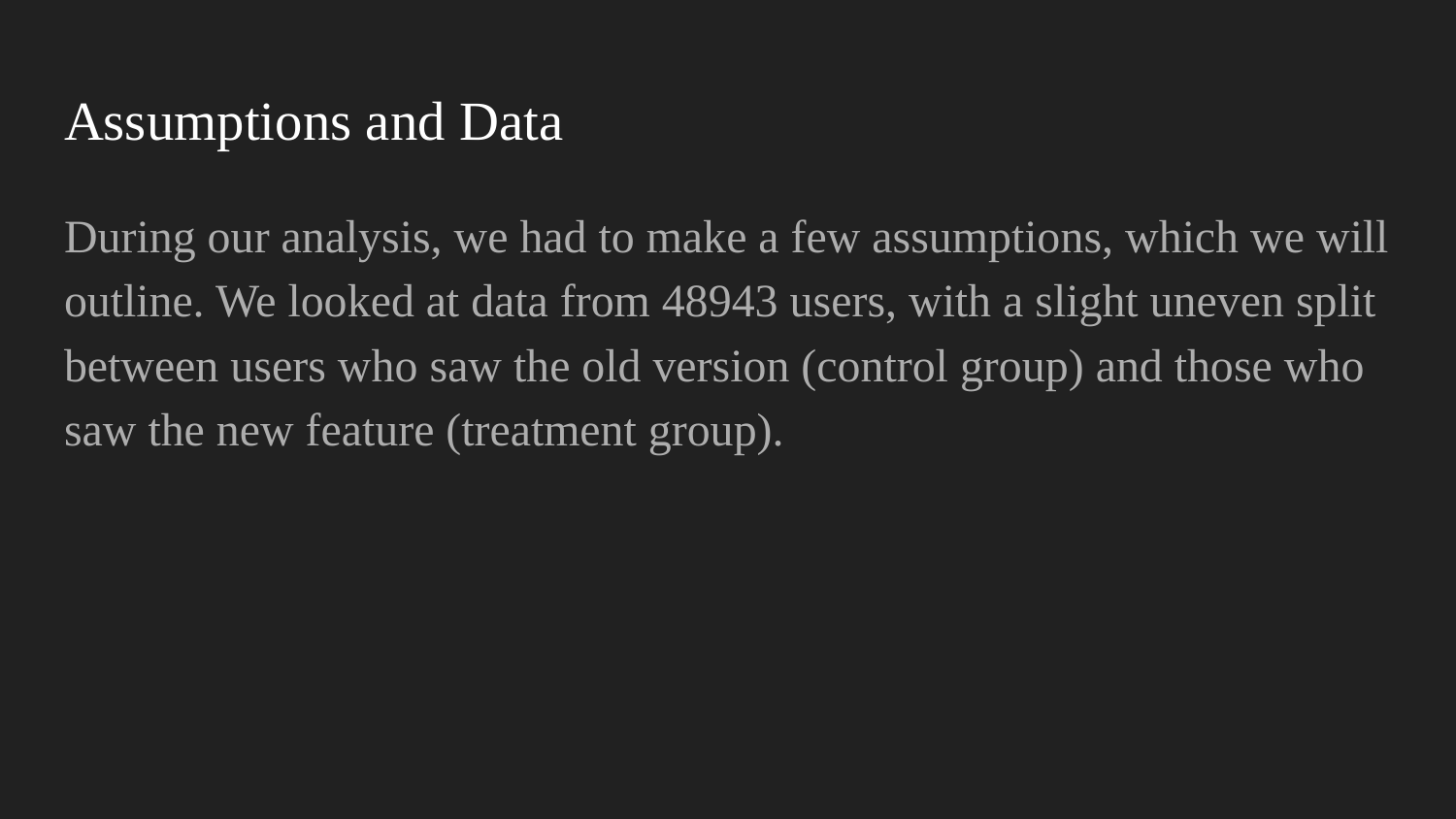

# Assumptions and Data
During our analysis, we had to make a few assumptions, which we will outline. We looked at data from 48943 users, with a slight uneven split between users who saw the old version (control group) and those who saw the new feature (treatment group).